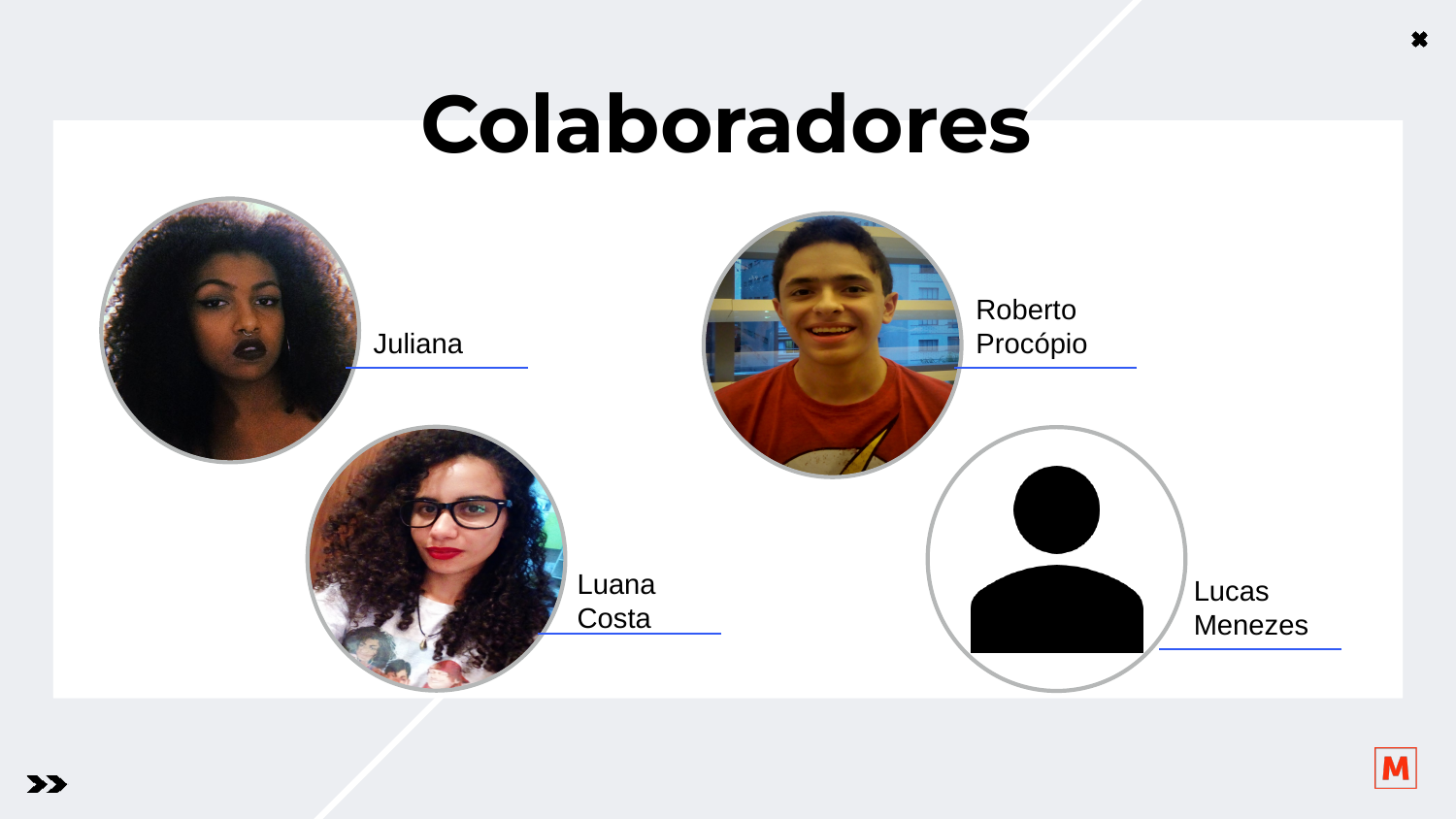

Colaboradores

Roberto Procópio
Juliana

Luana
Costa
Lucas
Menezes